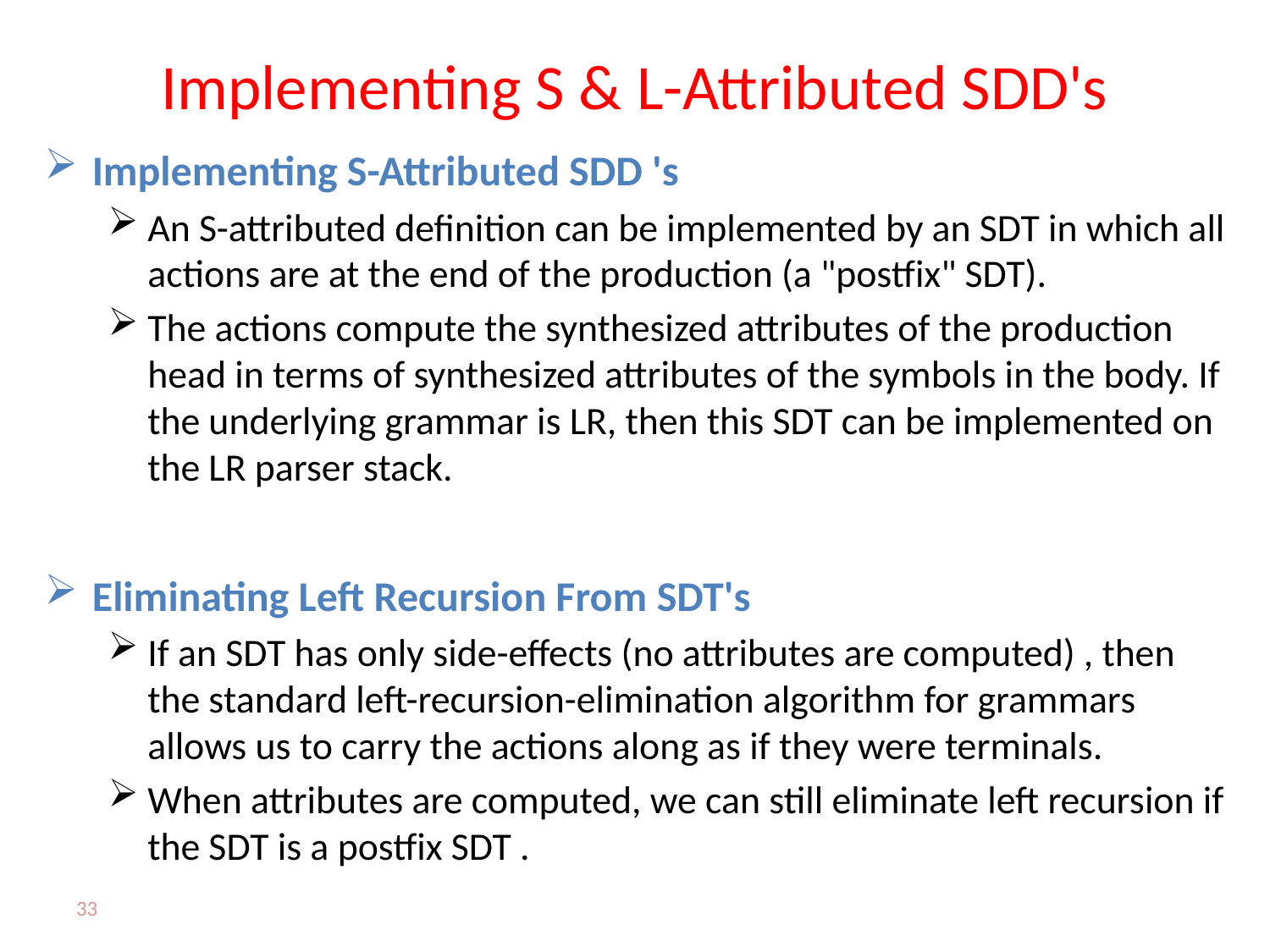

# Implementing S & L-Attributed SDD's
Implementing S-Attributed SDD 's
An S-attributed definition can be implemented by an SDT in which all actions are at the end of the production (a "postfix" SDT).
The actions compute the synthesized attributes of the production head in terms of synthesized attributes of the symbols in the body. If the underlying grammar is LR, then this SDT can be implemented on the LR parser stack.

Eliminating Left Recursion From SDT's
If an SDT has only side-effects (no attributes are computed) , then the standard left-recursion-elimination algorithm for grammars allows us to carry the actions along as if they were terminals.
When attributes are computed, we can still eliminate left recursion if the SDT is a postfix SDT .
33